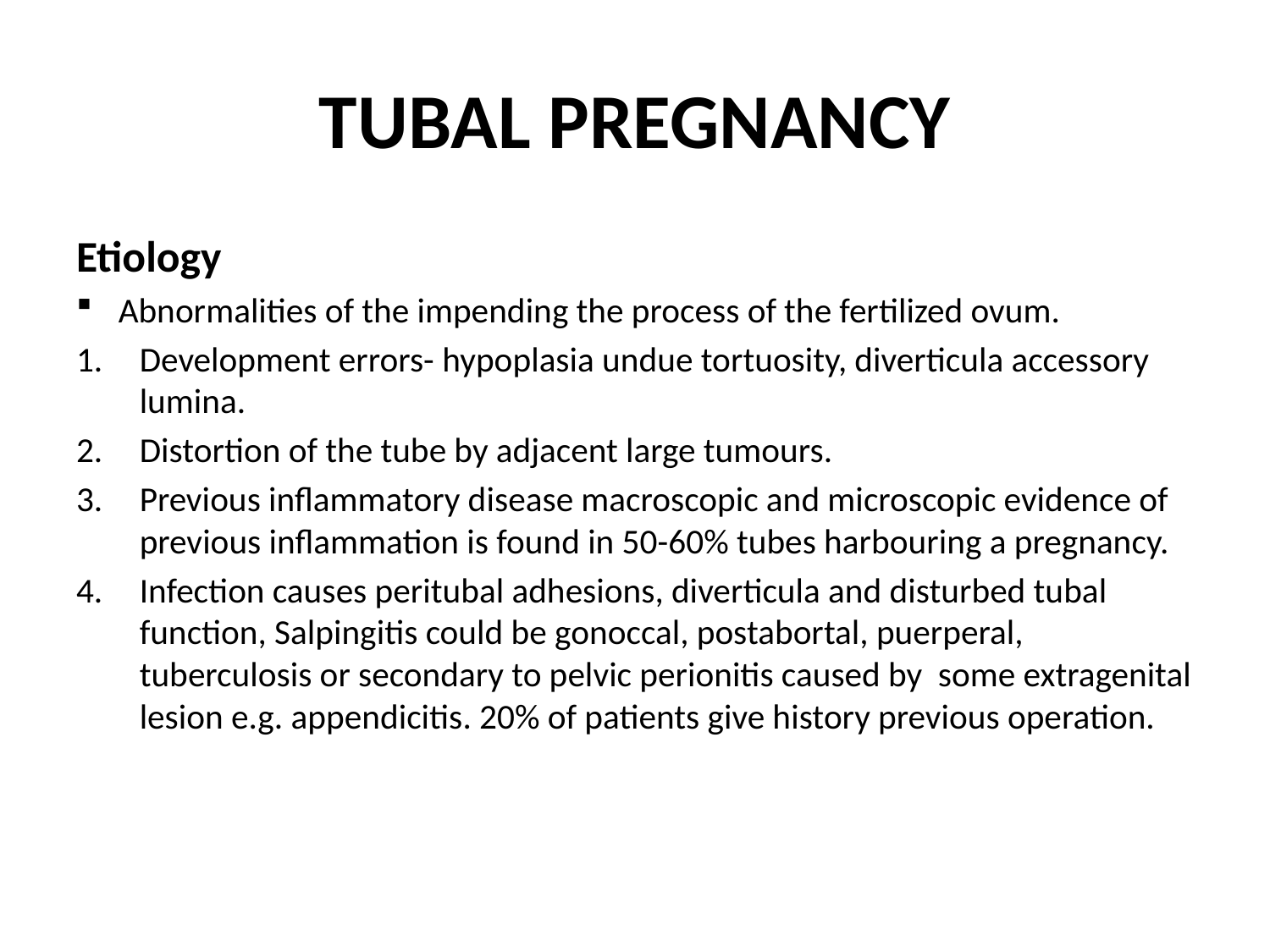

# TUBAL PREGNANCY
Etiology
Abnormalities of the impending the process of the fertilized ovum.
Development errors- hypoplasia undue tortuosity, diverticula accessory lumina.
Distortion of the tube by adjacent large tumours.
Previous inflammatory disease macroscopic and microscopic evidence of previous inflammation is found in 50-60% tubes harbouring a pregnancy.
Infection causes peritubal adhesions, diverticula and disturbed tubal function, Salpingitis could be gonoccal, postabortal, puerperal, tuberculosis or secondary to pelvic perionitis caused by  some extragenital lesion e.g. appendicitis. 20% of patients give history previous operation.